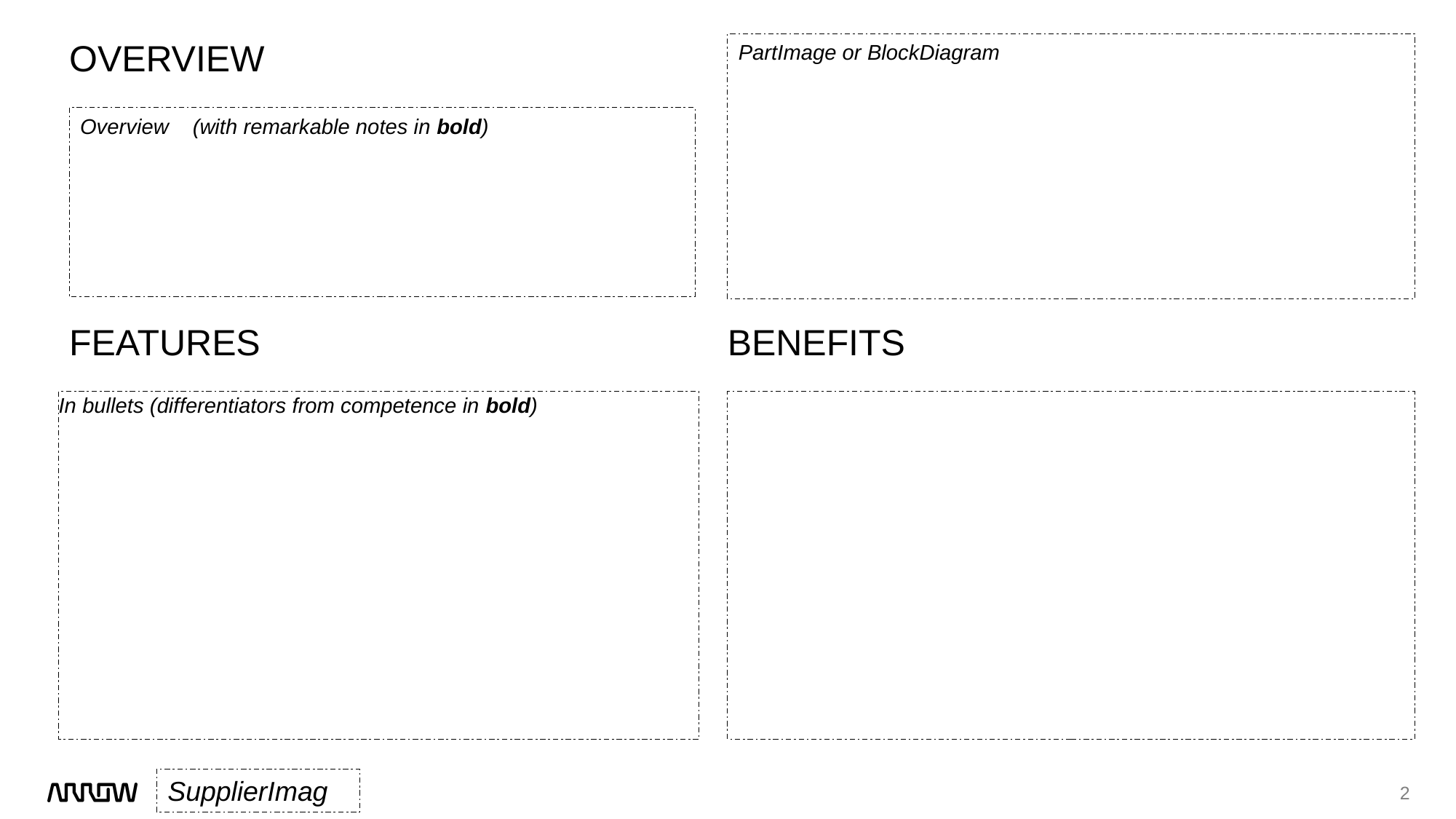

PartImage or BlockDiagram

OVERVIEW
Overview    (with remarkable notes in bold)

FEATURES
BENEFITS
In bullets (differentiators from competence in bold)

SupplierImag
2